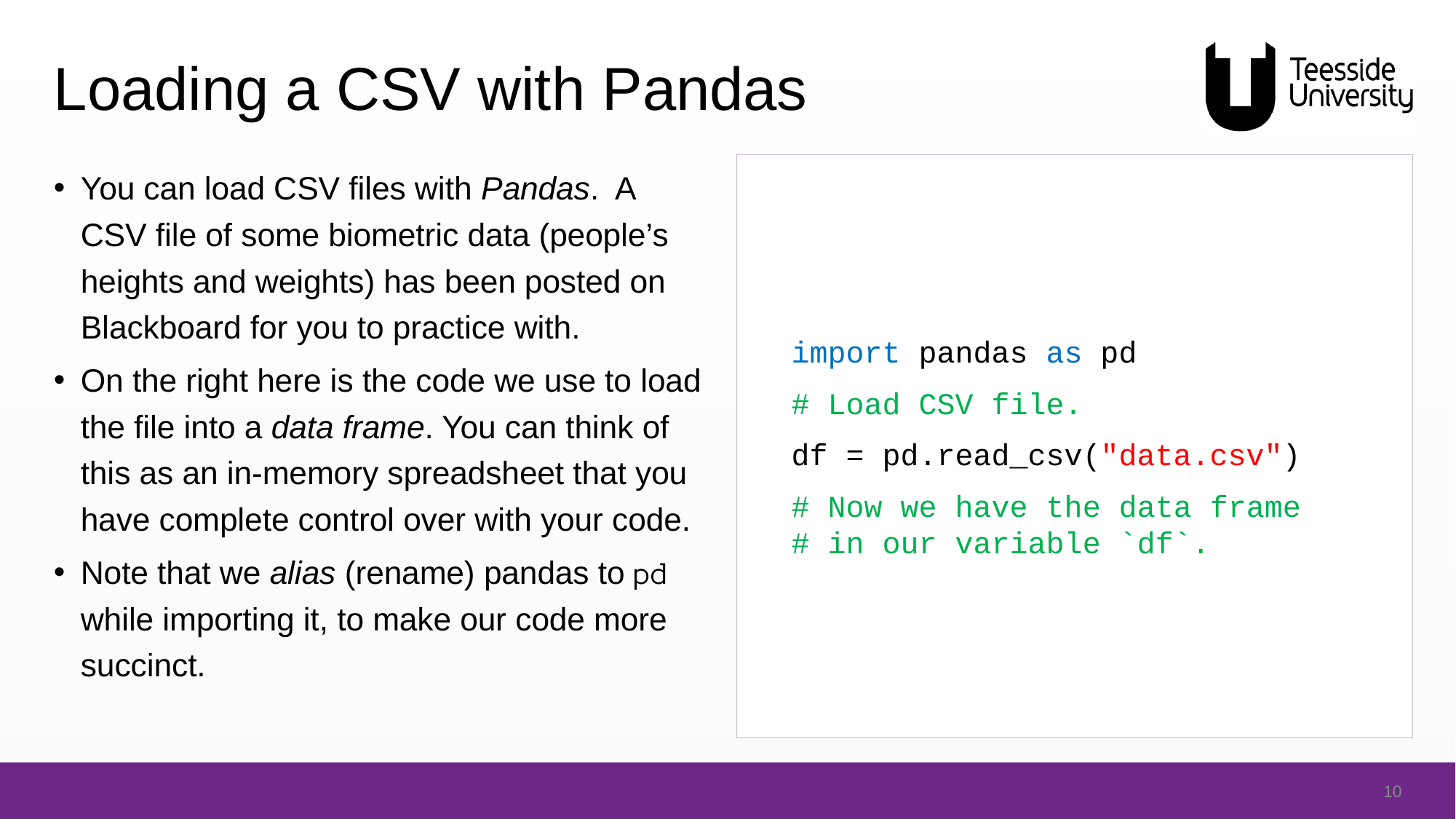

# Loading a CSV with Pandas
You can load CSV files with Pandas.  A CSV file of some biometric data (people’s heights and weights) has been posted on Blackboard for you to practice with.
On the right here is the code we use to load the file into a data frame. You can think of this as an in-memory spreadsheet that you have complete control over with your code.
Note that we alias (rename) pandas to pd while importing it, to make our code more succinct.
import pandas as pd
# Load CSV file.
df = pd.read_csv("data.csv")
# Now we have the data frame # in our variable `df`.
10